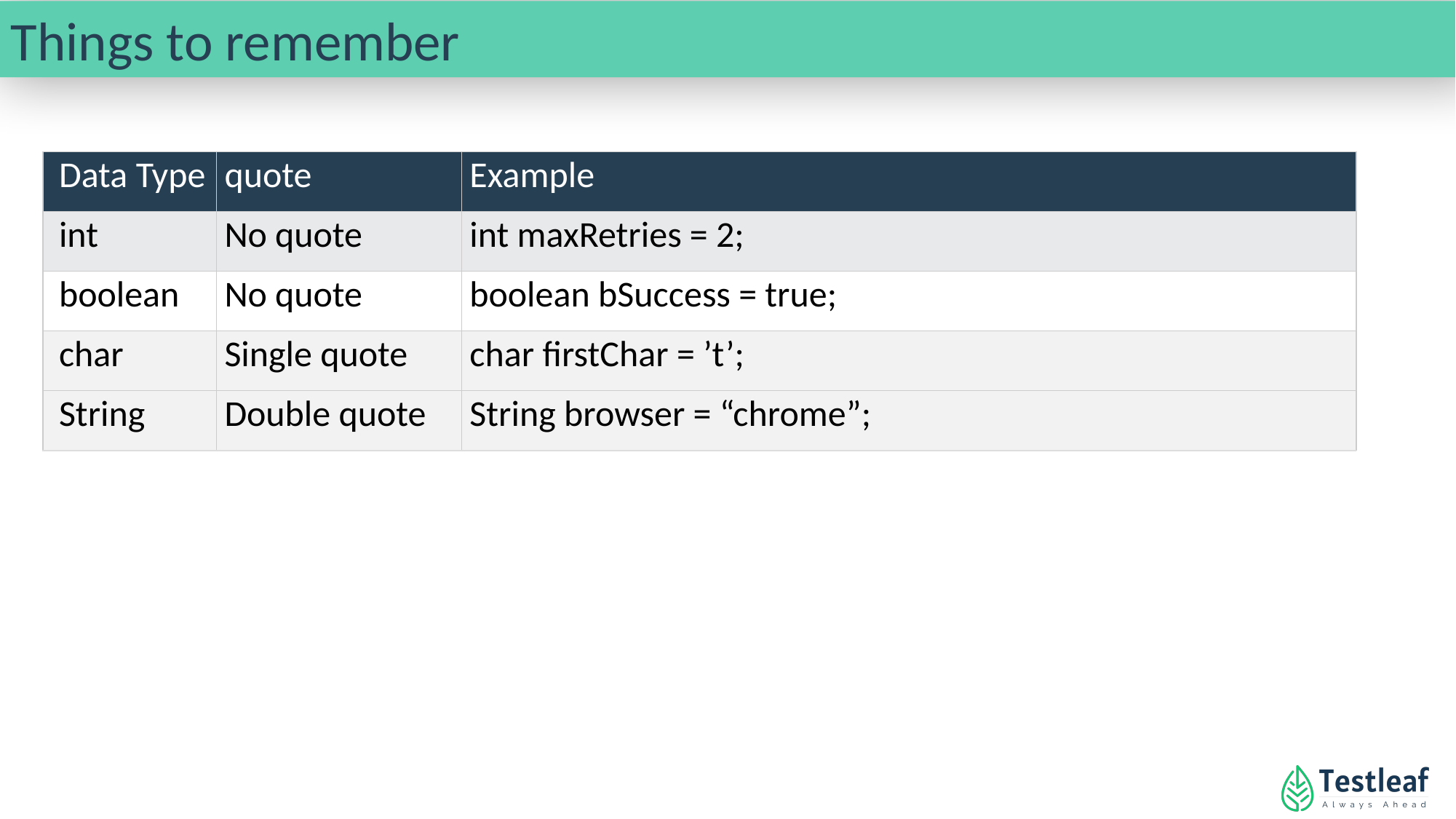

Things to remember
| Data Type | quote | Example |
| --- | --- | --- |
| int | No quote | int maxRetries = 2; |
| boolean | No quote | boolean bSuccess = true; |
| char | Single quote | char firstChar = ’t’; |
| String | Double quote | String browser = “chrome”; |